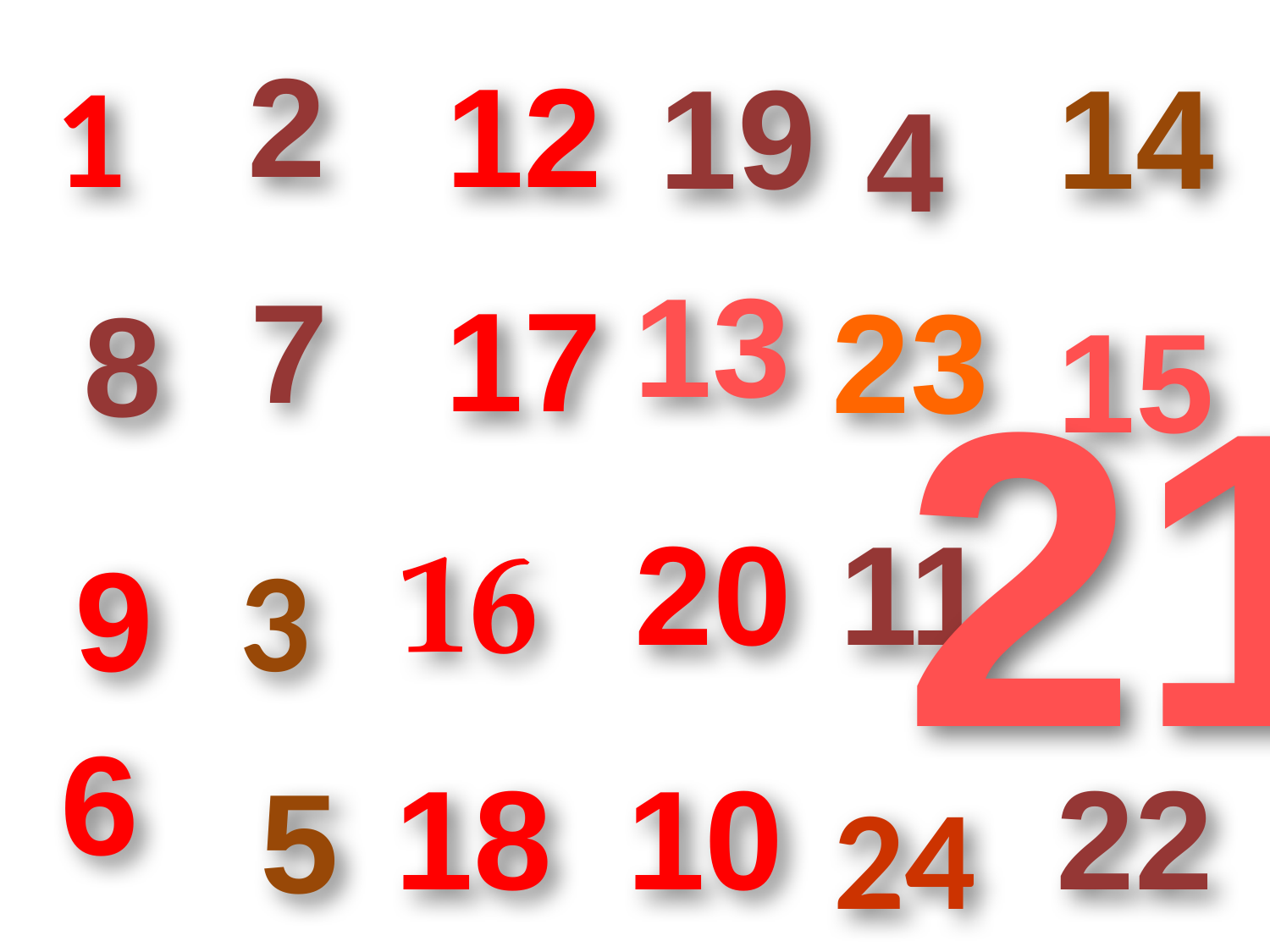

2
1
12
19
14
4
13
7
17
23
8
15
21
20
11
16
9
3
6
22
10
18
5
24